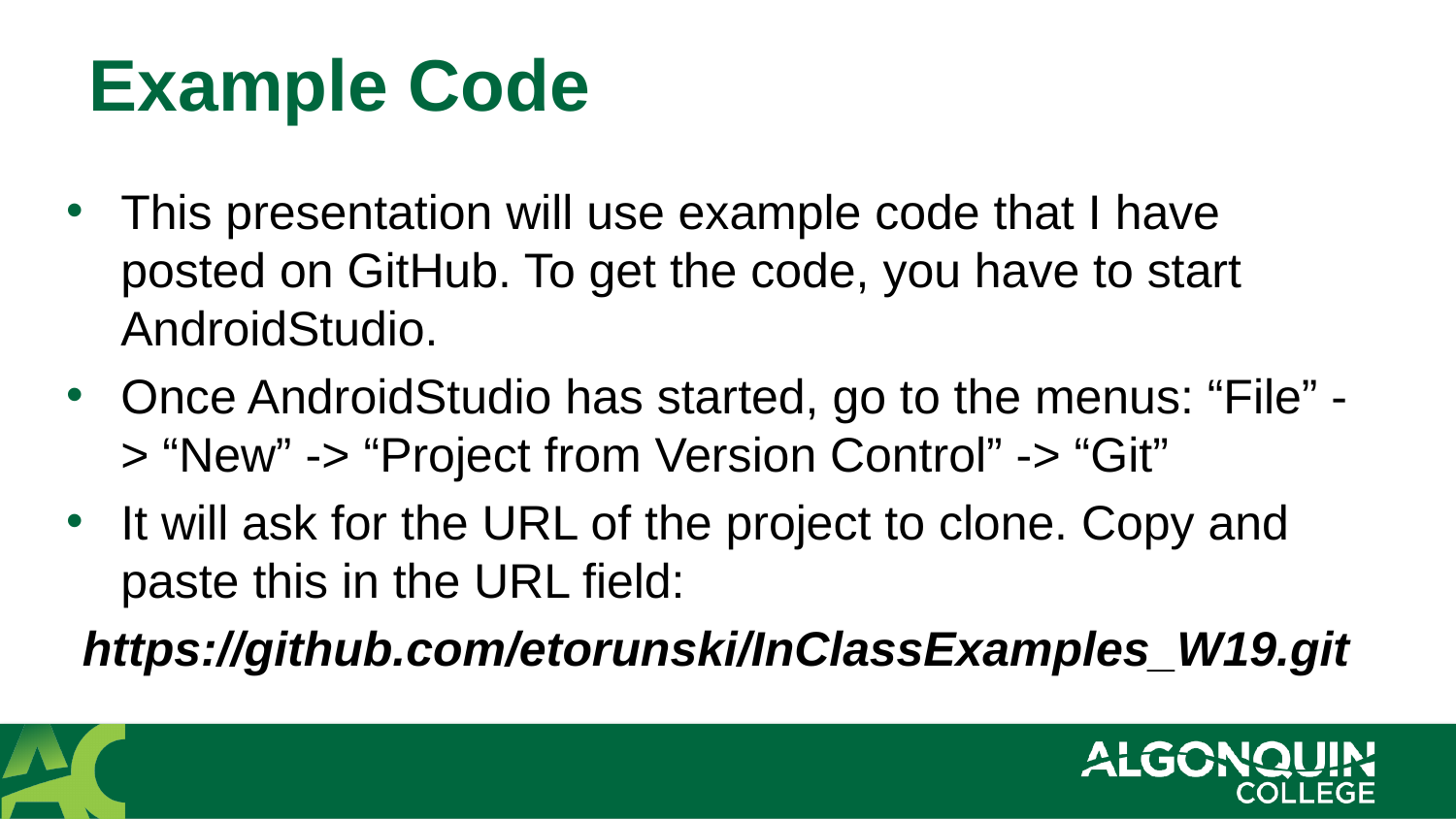

# Example Code
This presentation will use example code that I have posted on GitHub. To get the code, you have to start AndroidStudio.
Once AndroidStudio has started, go to the menus: “File” -> “New” -> “Project from Version Control” -> “Git”
It will ask for the URL of the project to clone. Copy and paste this in the URL field:
https://github.com/etorunski/InClassExamples_W19.git